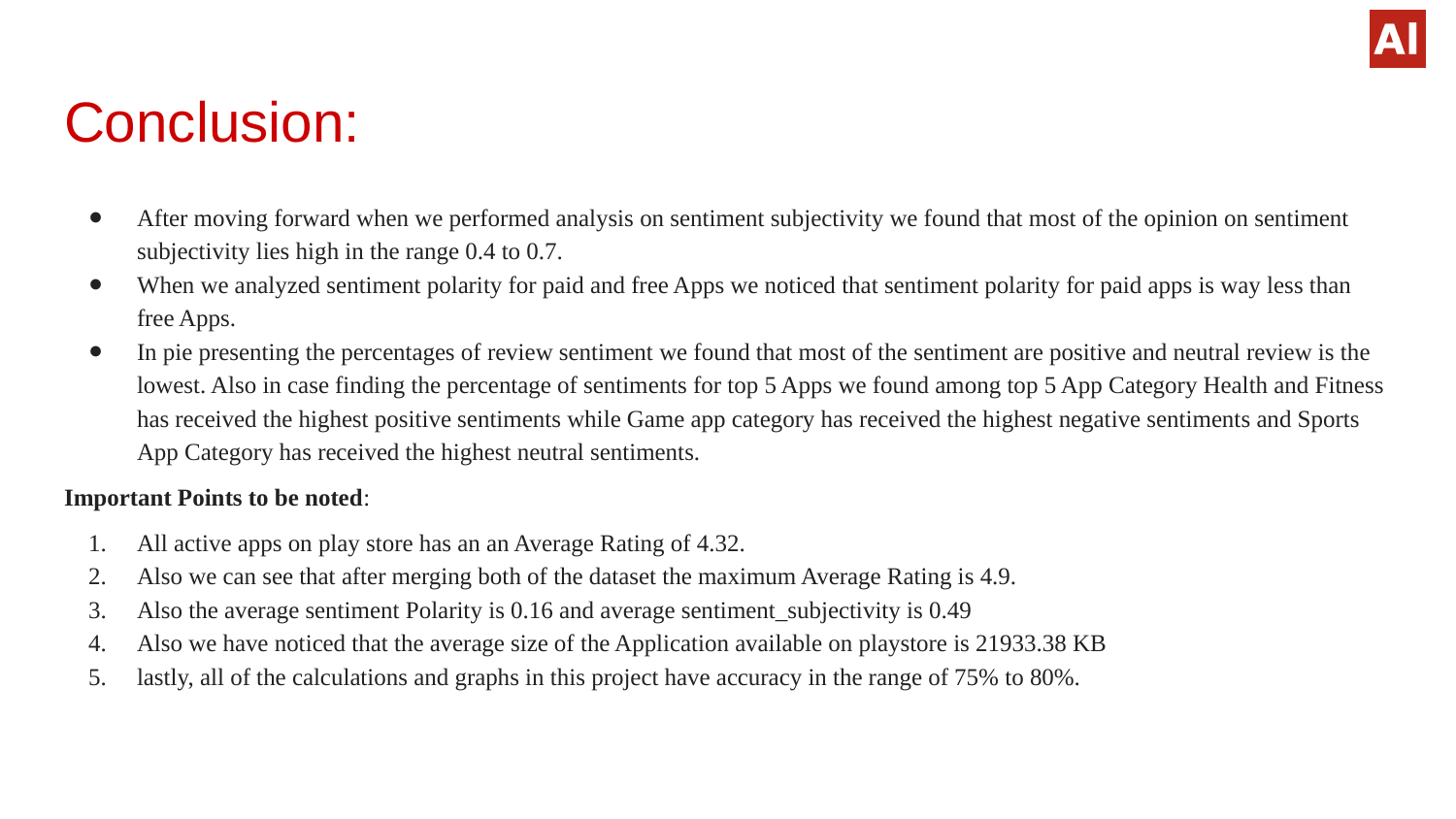

# Conclusion:
After moving forward when we performed analysis on sentiment subjectivity we found that most of the opinion on sentiment subjectivity lies high in the range 0.4 to 0.7.
When we analyzed sentiment polarity for paid and free Apps we noticed that sentiment polarity for paid apps is way less than free Apps.
In pie presenting the percentages of review sentiment we found that most of the sentiment are positive and neutral review is the lowest. Also in case finding the percentage of sentiments for top 5 Apps we found among top 5 App Category Health and Fitness has received the highest positive sentiments while Game app category has received the highest negative sentiments and Sports App Category has received the highest neutral sentiments.
Important Points to be noted:
All active apps on play store has an an Average Rating of 4.32.
Also we can see that after merging both of the dataset the maximum Average Rating is 4.9.
Also the average sentiment Polarity is 0.16 and average sentiment_subjectivity is 0.49
Also we have noticed that the average size of the Application available on playstore is 21933.38 KB
lastly, all of the calculations and graphs in this project have accuracy in the range of 75% to 80%.